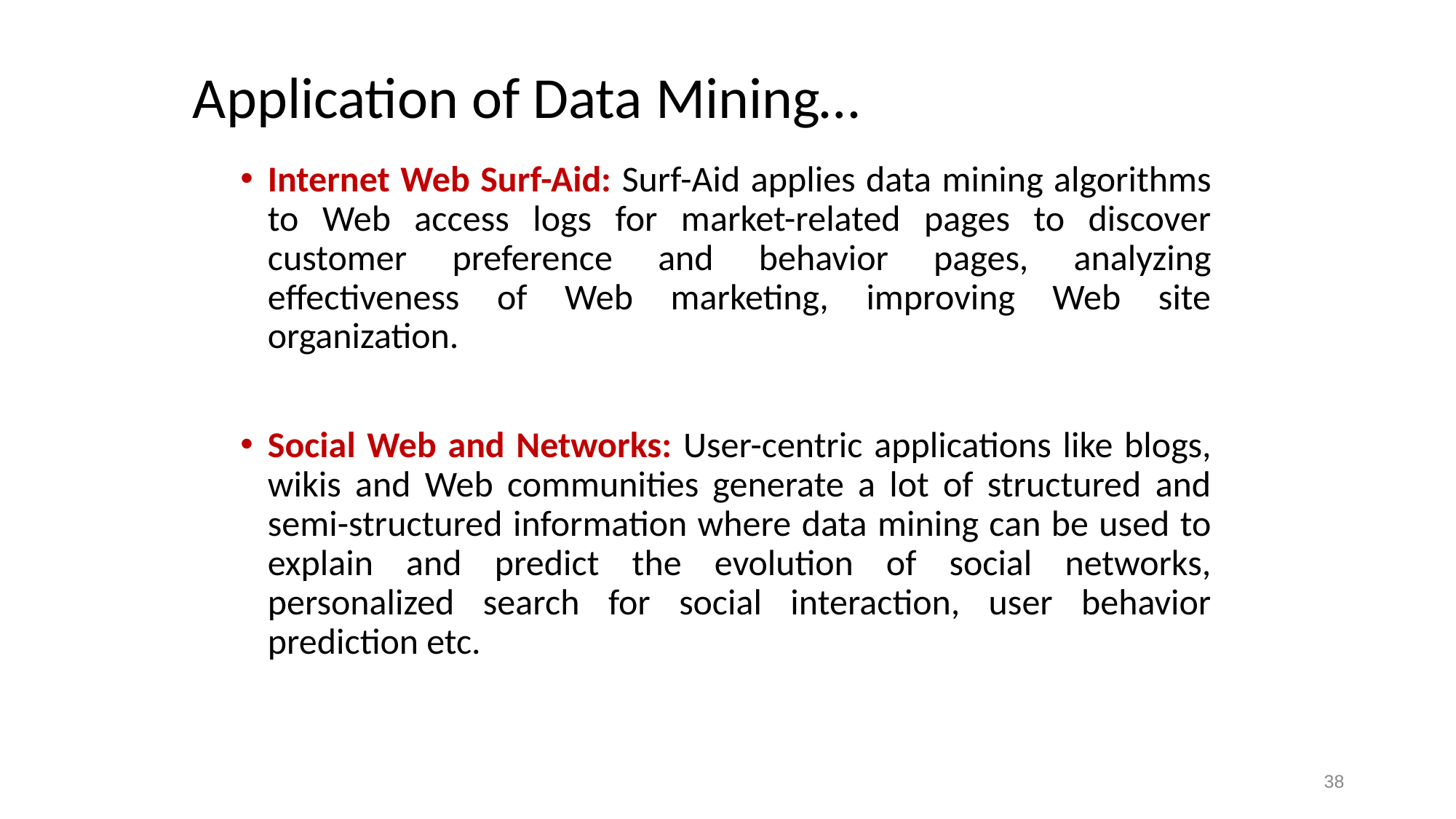

# Application of Data Mining…
Internet Web Surf-Aid: Surf-Aid applies data mining algorithms to Web access logs for market-related pages to discover customer preference and behavior pages, analyzing effectiveness of Web marketing, improving Web site organization.

Social Web and Networks: User-centric applications like blogs, wikis and Web communities generate a lot of structured and semi-structured information where data mining can be used to explain and predict the evolution of social networks, personalized search for social interaction, user behavior prediction etc.

38